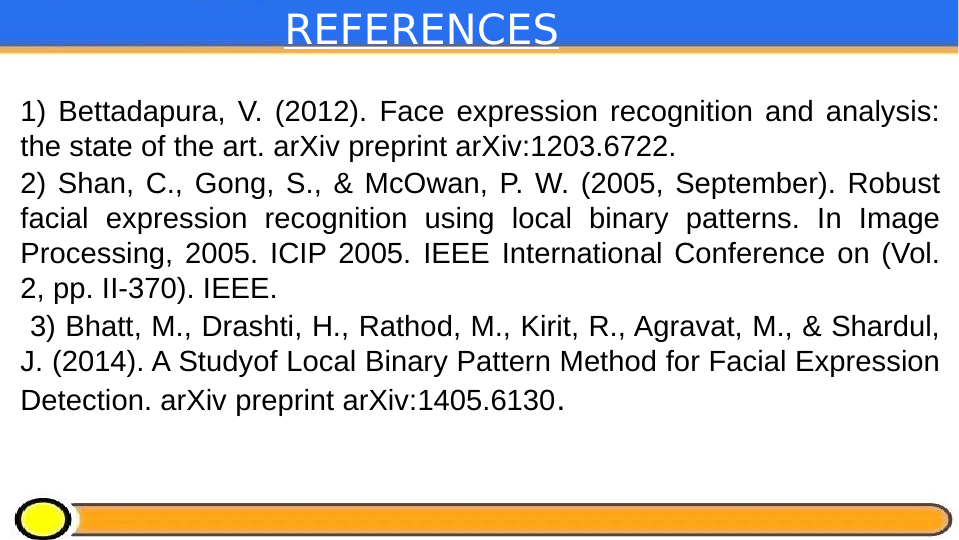

REFERENCES

1) Bettadapura, V. (2012). Face expression recognition and analysis: the state of the art. arXiv preprint arXiv:1203.6722.
2) Shan, C., Gong, S., & McOwan, P. W. (2005, September). Robust facial expression recognition using local binary patterns. In Image Processing, 2005. ICIP 2005. IEEE International Conference on (Vol. 2, pp. II-370). IEEE.
 3) Bhatt, M., Drashti, H., Rathod, M., Kirit, R., Agravat, M., & Shardul, J. (2014). A Studyof Local Binary Pattern Method for Facial Expression Detection. arXiv preprint arXiv:1405.6130.